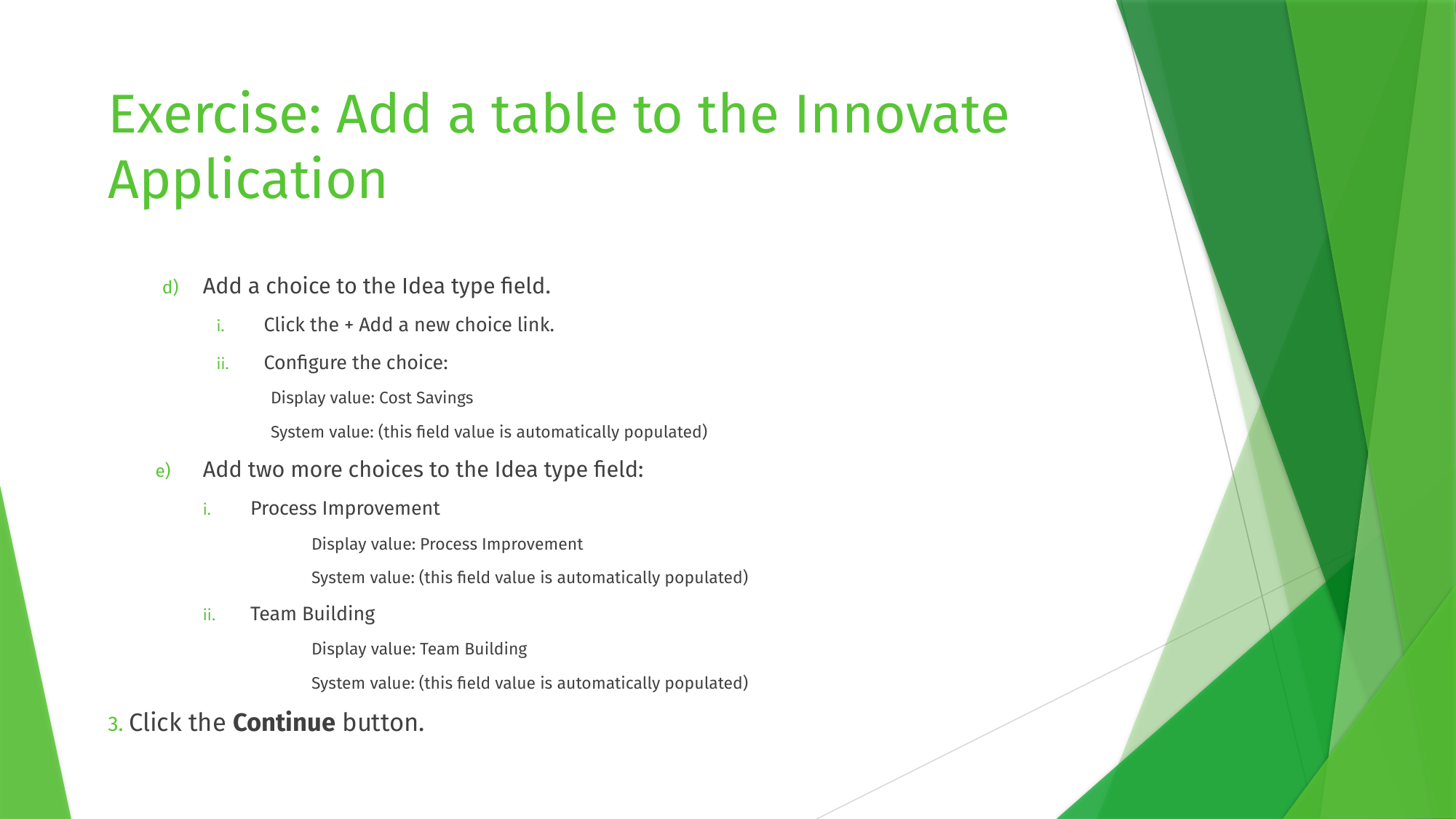

# Exercise: Add a table to the Innovate Application
Add a choice to the Idea type field.
Click the + Add a new choice link.
Configure the choice:
Display value: Cost Savings
System value: (this field value is automatically populated)
Add two more choices to the Idea type field:
Process Improvement
Display value: Process Improvement
System value: (this field value is automatically populated)
Team Building
Display value: Team Building
System value: (this field value is automatically populated)
3. Click the Continue button.